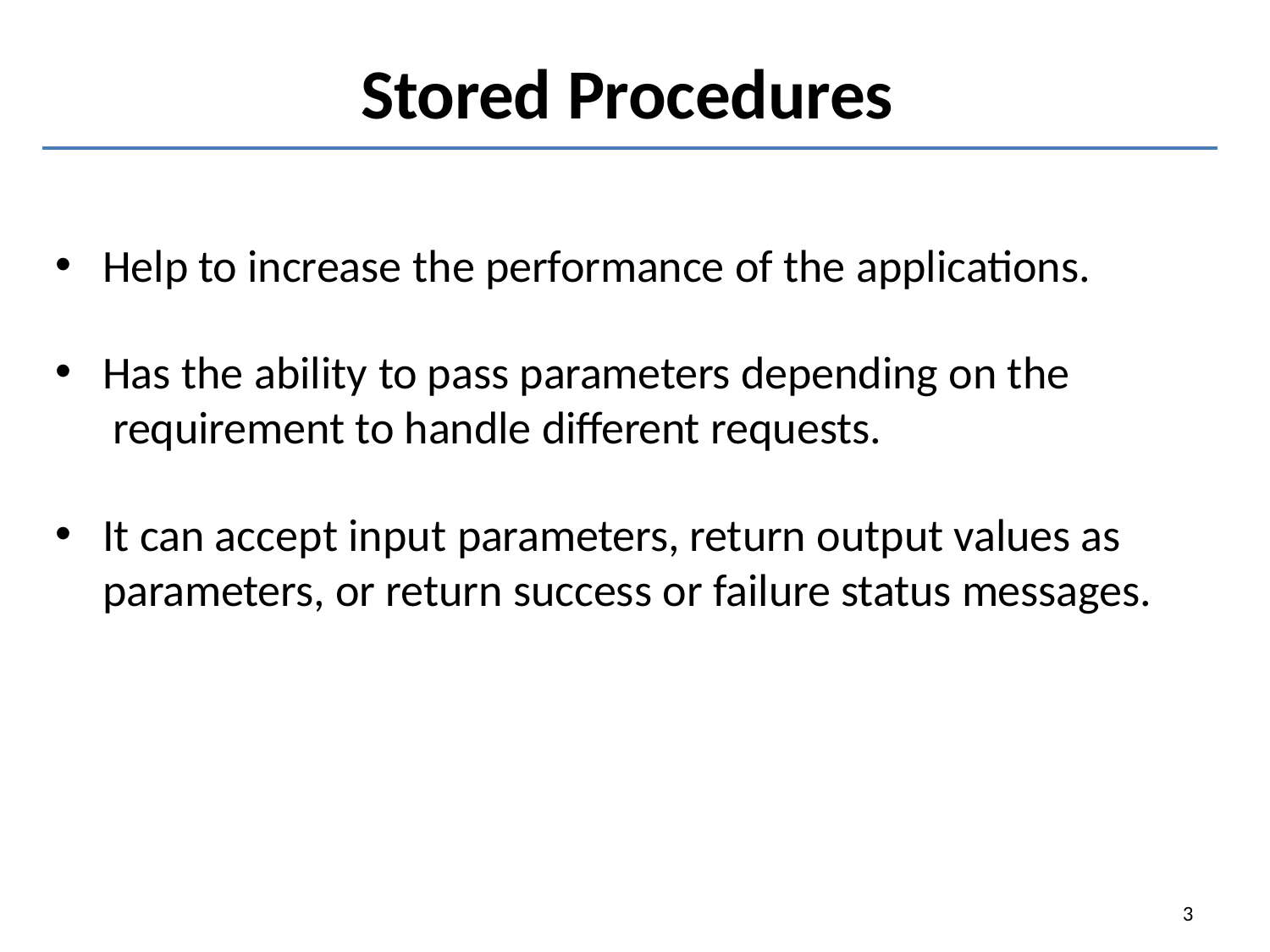

# Stored Procedures
Help to increase the performance of the applications.

Has the ability to pass parameters depending on the  requirement to handle different requests.

It can accept input parameters, return output values as  parameters, or return success or failure status messages.
3